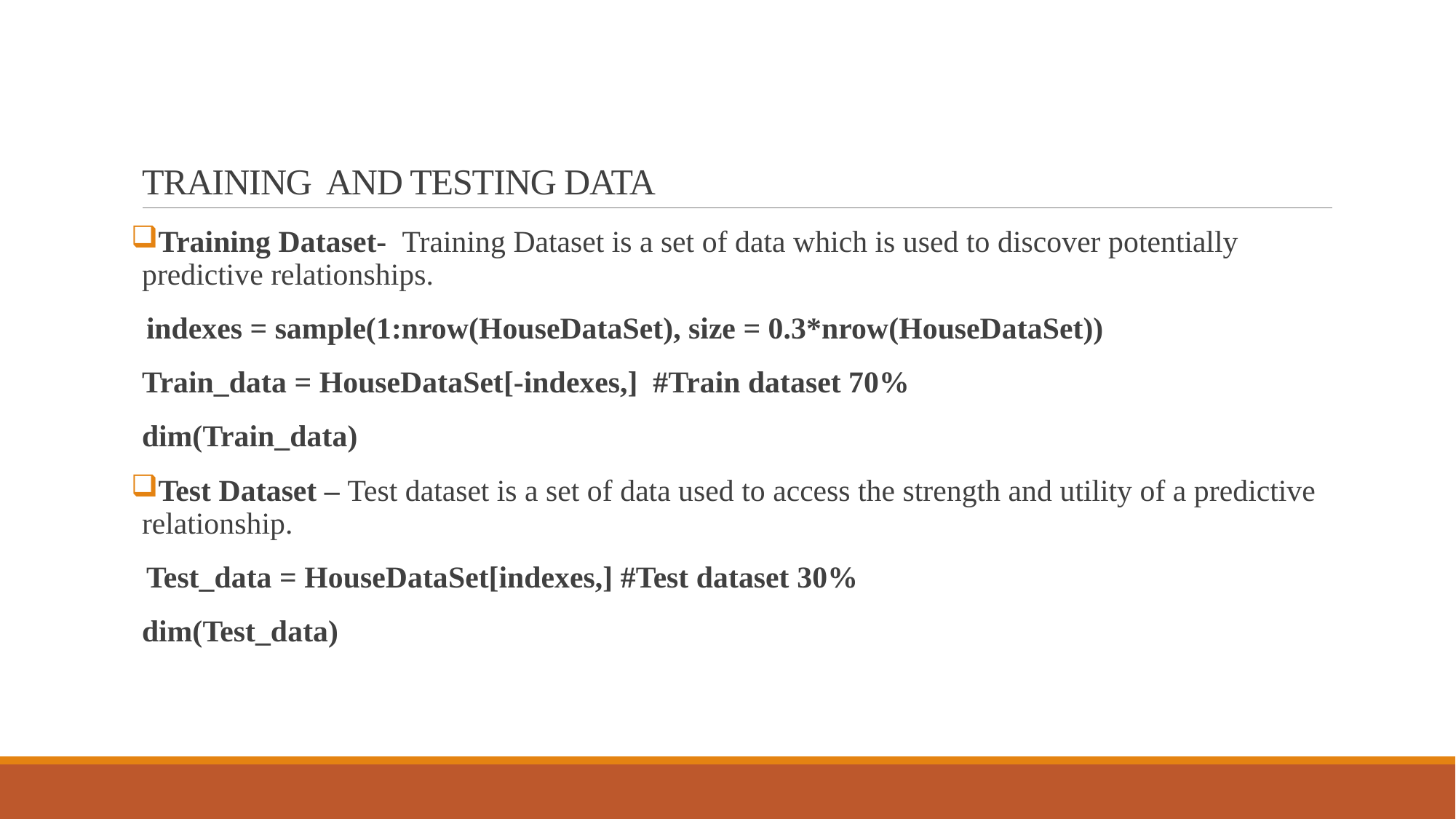

# TRAINING  AND TESTING DATA
Training Dataset-  Training Dataset is a set of data which is used to discover potentially predictive relationships.
  indexes = sample(1:nrow(HouseDataSet), size = 0.3*nrow(HouseDataSet))
Train_data = HouseDataSet[-indexes,]  #Train dataset 70%
dim(Train_data)
Test Dataset – Test dataset is a set of data used to access the strength and utility of a predictive relationship.
  Test_data = HouseDataSet[indexes,] #Test dataset 30%
dim(Test_data)